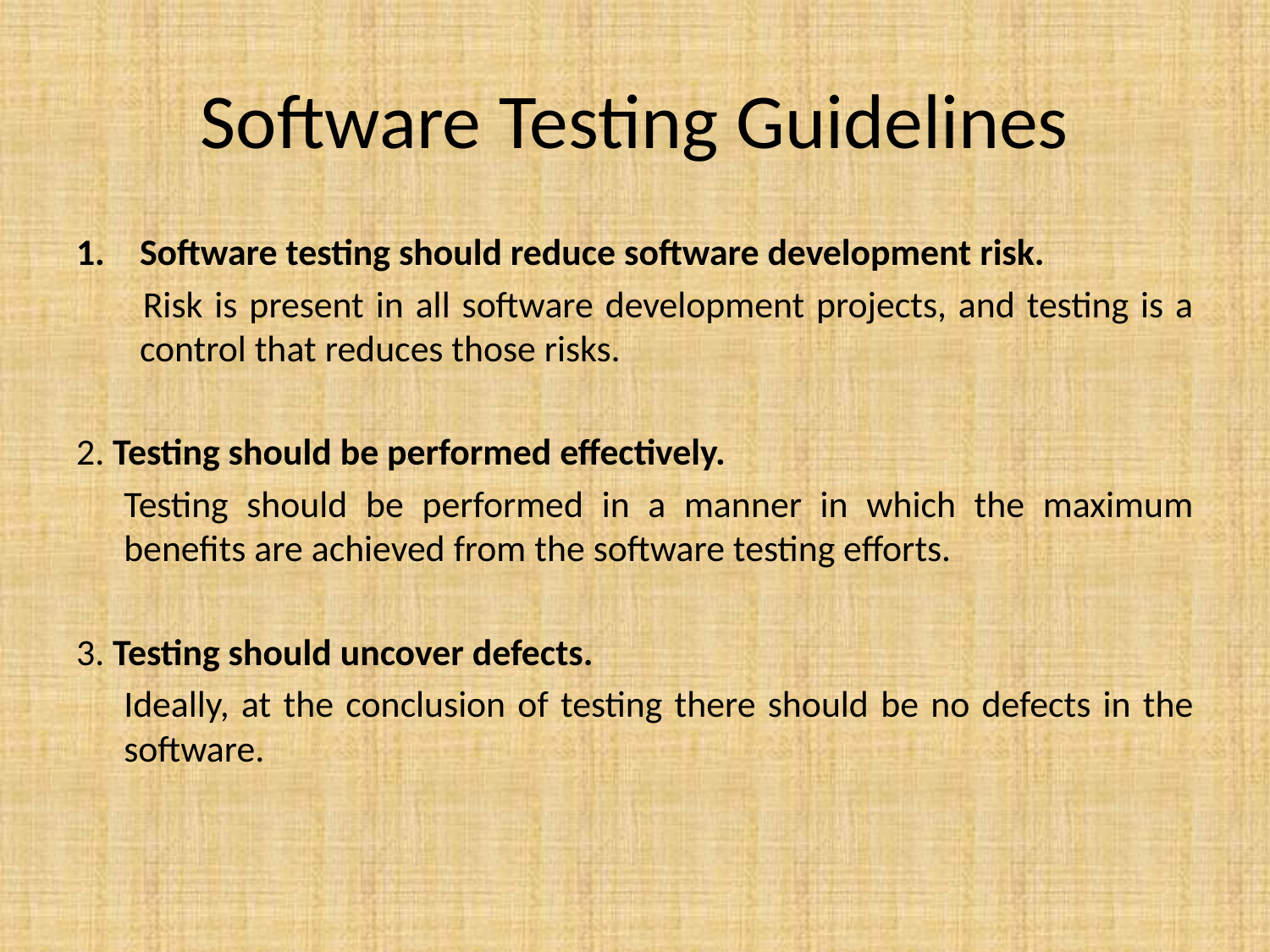

# Software Testing Guidelines
Software testing should reduce software development risk.
 	Risk is present in all software development projects, and testing is a control that reduces those risks.

2. Testing should be performed effectively.
	Testing should be performed in a manner in which the maximum benefits are achieved from the software testing efforts.

3. Testing should uncover defects.
	Ideally, at the conclusion of testing there should be no defects in the software.